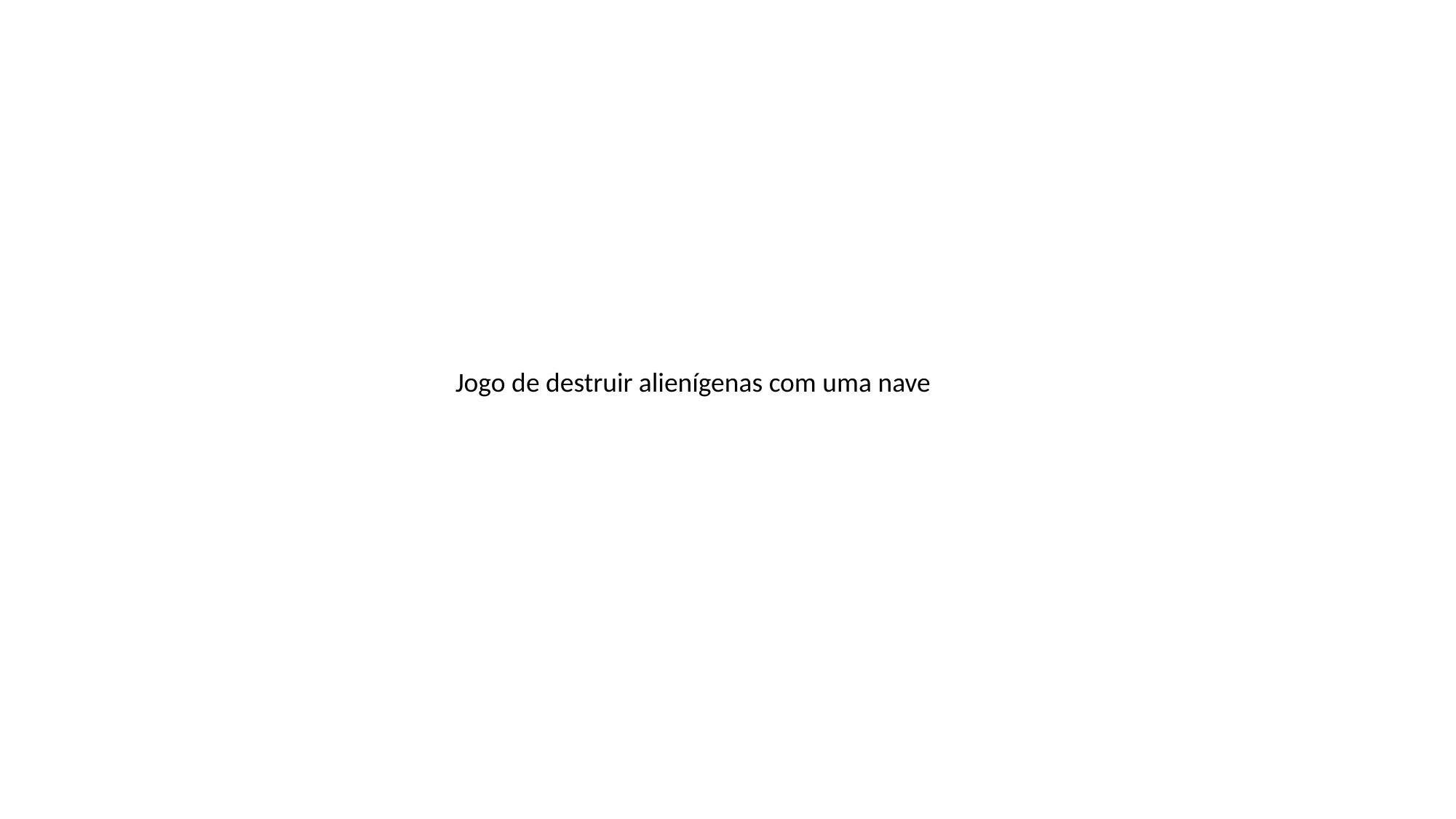

Jogo de destruir alienígenas com uma nave